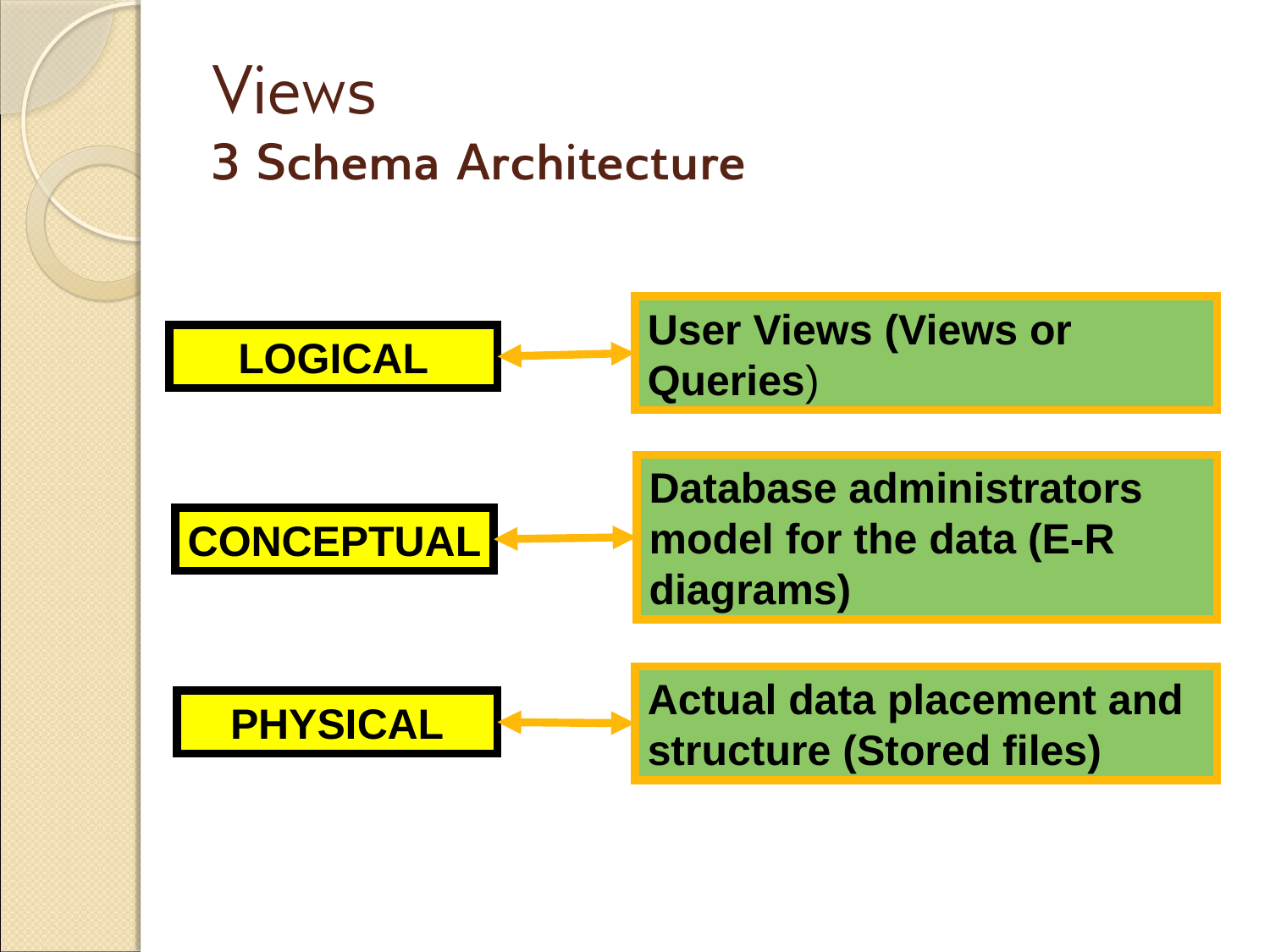

# Views 3 Schema Architecture
User Views (Views or Queries)
LOGICAL
Database administrators model for the data (E-R diagrams)
CONCEPTUAL
Actual data placement and
structure (Stored files)
PHYSICAL